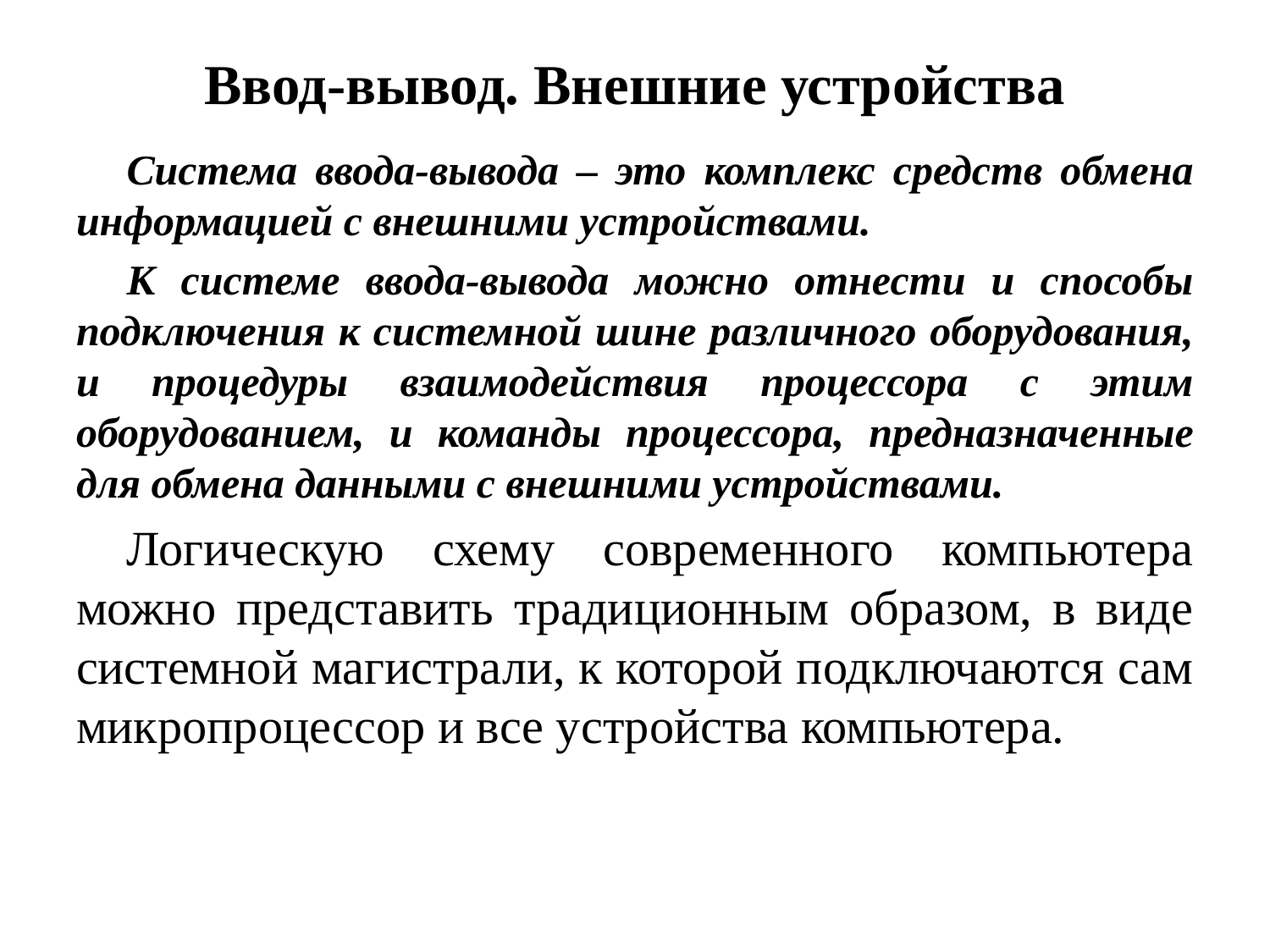

# Ввод-вывод. Внешние устройства
Система ввода-вывода – это комплекс средств обмена информацией с внешними устройствами.
К системе ввода-вывода можно отнести и способы подключения к системной шине различного оборудования, и процедуры взаимодействия процессора с этим оборудованием, и команды процессора, предназначенные для обмена данными с внешними устройствами.
Логическую схему современного компьютера можно представить традиционным образом, в виде системной магистрали, к которой подключаются сам микропроцессор и все устройства компьютера.